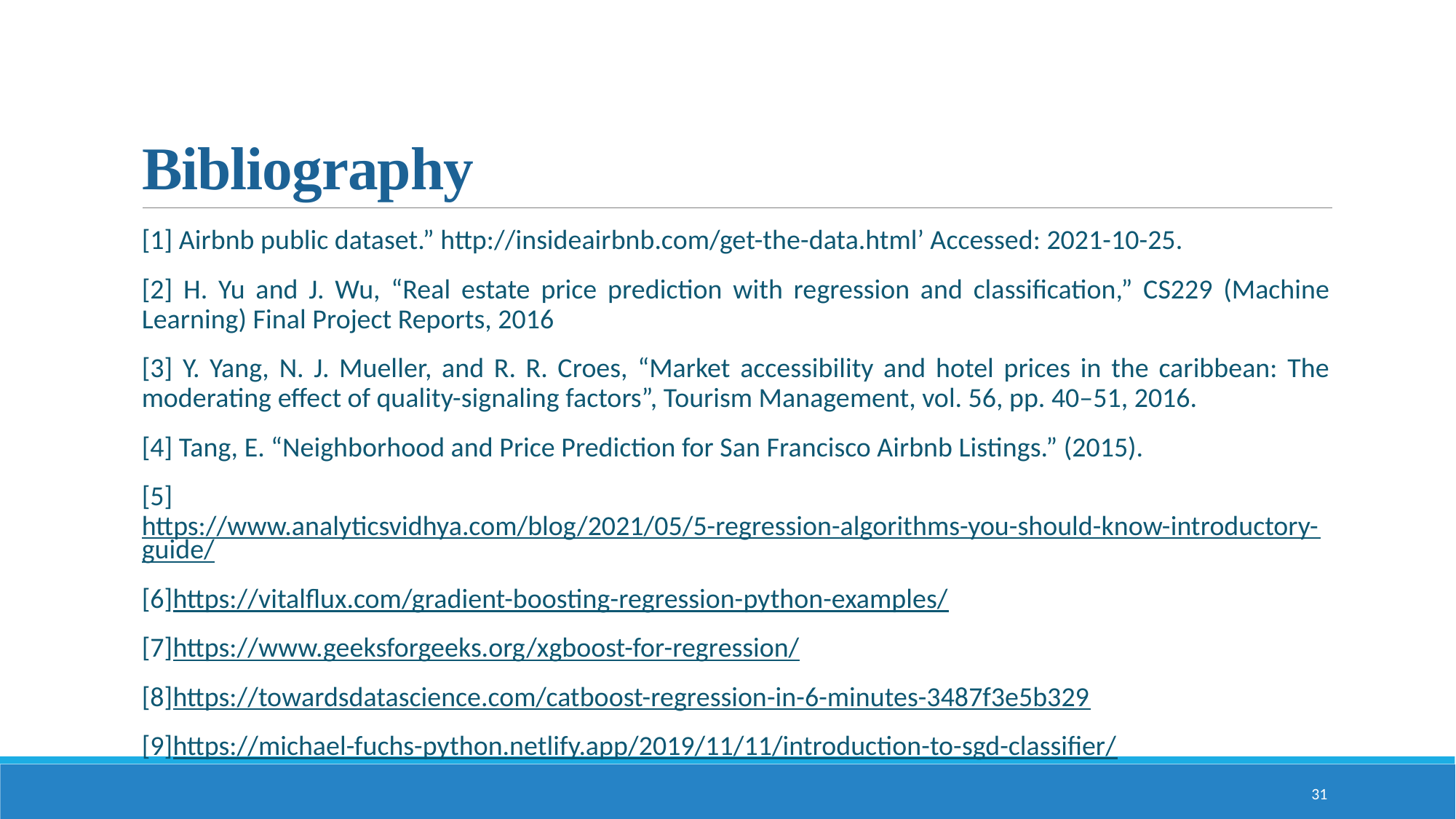

# Bibliography
[1] Airbnb public dataset.” http://insideairbnb.com/get-the-data.html’ Accessed: 2021-10-25.
[2] H. Yu and J. Wu, “Real estate price prediction with regression and classification,” CS229 (Machine Learning) Final Project Reports, 2016
[3] Y. Yang, N. J. Mueller, and R. R. Croes, “Market accessibility and hotel prices in the caribbean: The moderating effect of quality-signaling factors”, Tourism Management, vol. 56, pp. 40–51, 2016.
[4] Tang, E. “Neighborhood and Price Prediction for San Francisco Airbnb Listings.” (2015).
[5]https://www.analyticsvidhya.com/blog/2021/05/5-regression-algorithms-you-should-know-introductory-guide/
[6]https://vitalflux.com/gradient-boosting-regression-python-examples/
[7]https://www.geeksforgeeks.org/xgboost-for-regression/
[8]https://towardsdatascience.com/catboost-regression-in-6-minutes-3487f3e5b329
[9]https://michael-fuchs-python.netlify.app/2019/11/11/introduction-to-sgd-classifier/
31